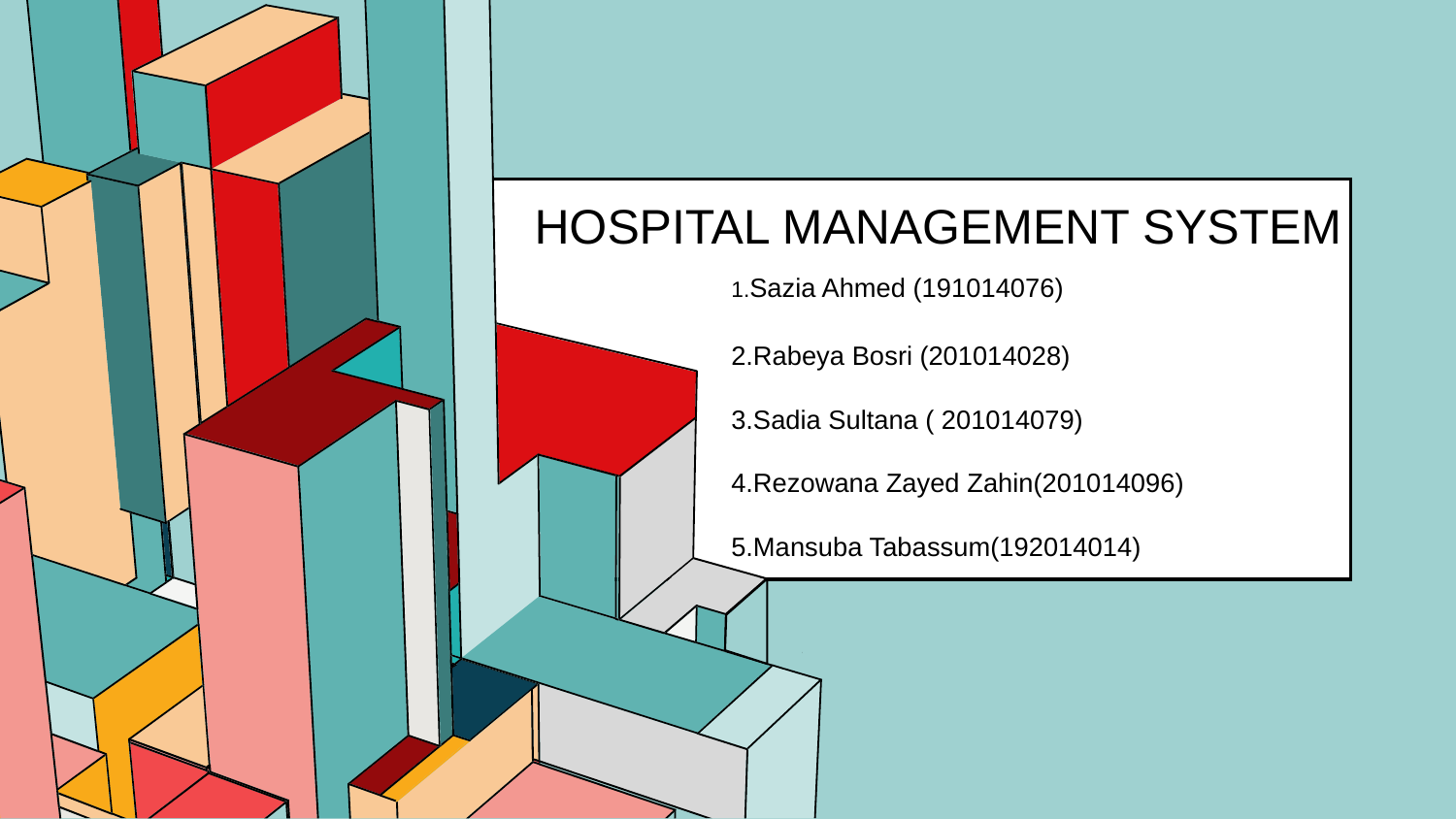

# HOSPITAL MANAGEMENT SYSTEM
1.Sazia Ahmed (191014076)

2.Rabeya Bosri (201014028)

3.Sadia Sultana ( 201014079)

4.Rezowana Zayed Zahin(201014096)

5.Mansuba Tabassum(192014014)